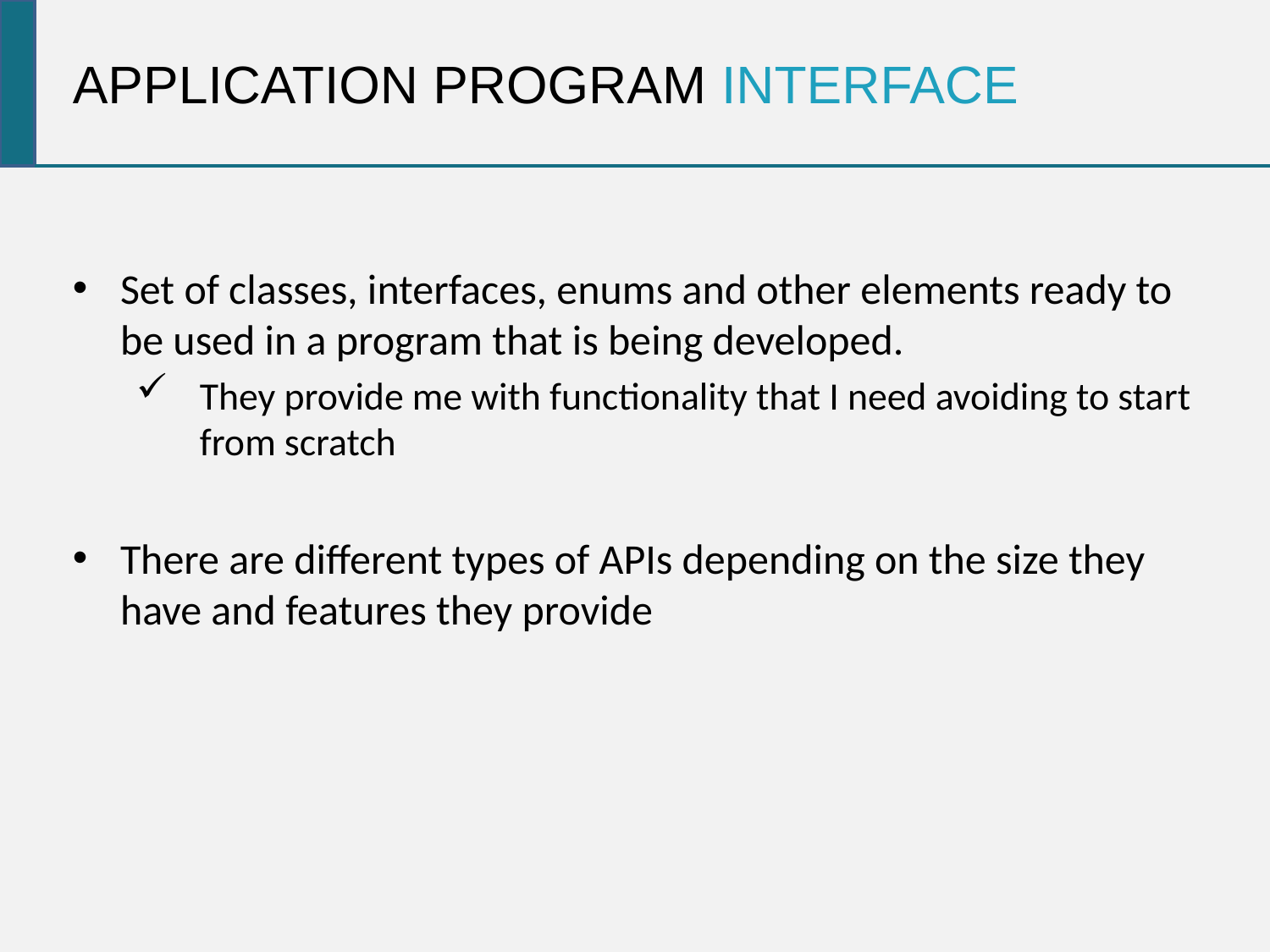

Application program interface

Set of classes, interfaces, enums and other elements ready to be used in a program that is being developed.
They provide me with functionality that I need avoiding to start from scratch

There are different types of APIs depending on the size they have and features they provide